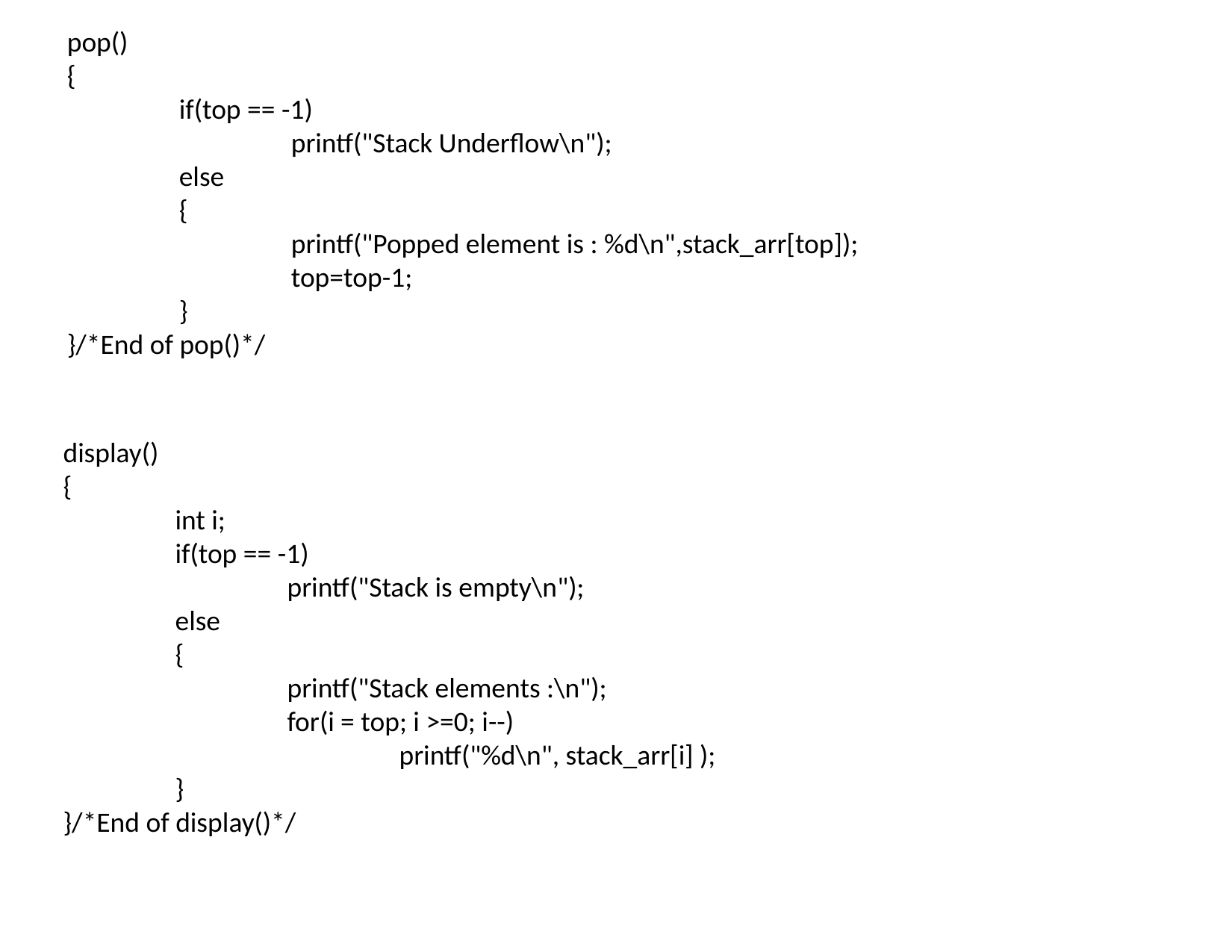

pop()
{
	if(top == -1)
		printf("Stack Underflow\n");
	else
	{
		printf("Popped element is : %d\n",stack_arr[top]);
		top=top-1;
	}
}/*End of pop()*/
display()
{
	int i;
	if(top == -1)
		printf("Stack is empty\n");
	else
	{
		printf("Stack elements :\n");
		for(i = top; i >=0; i--)
			printf("%d\n", stack_arr[i] );
	}
}/*End of display()*/